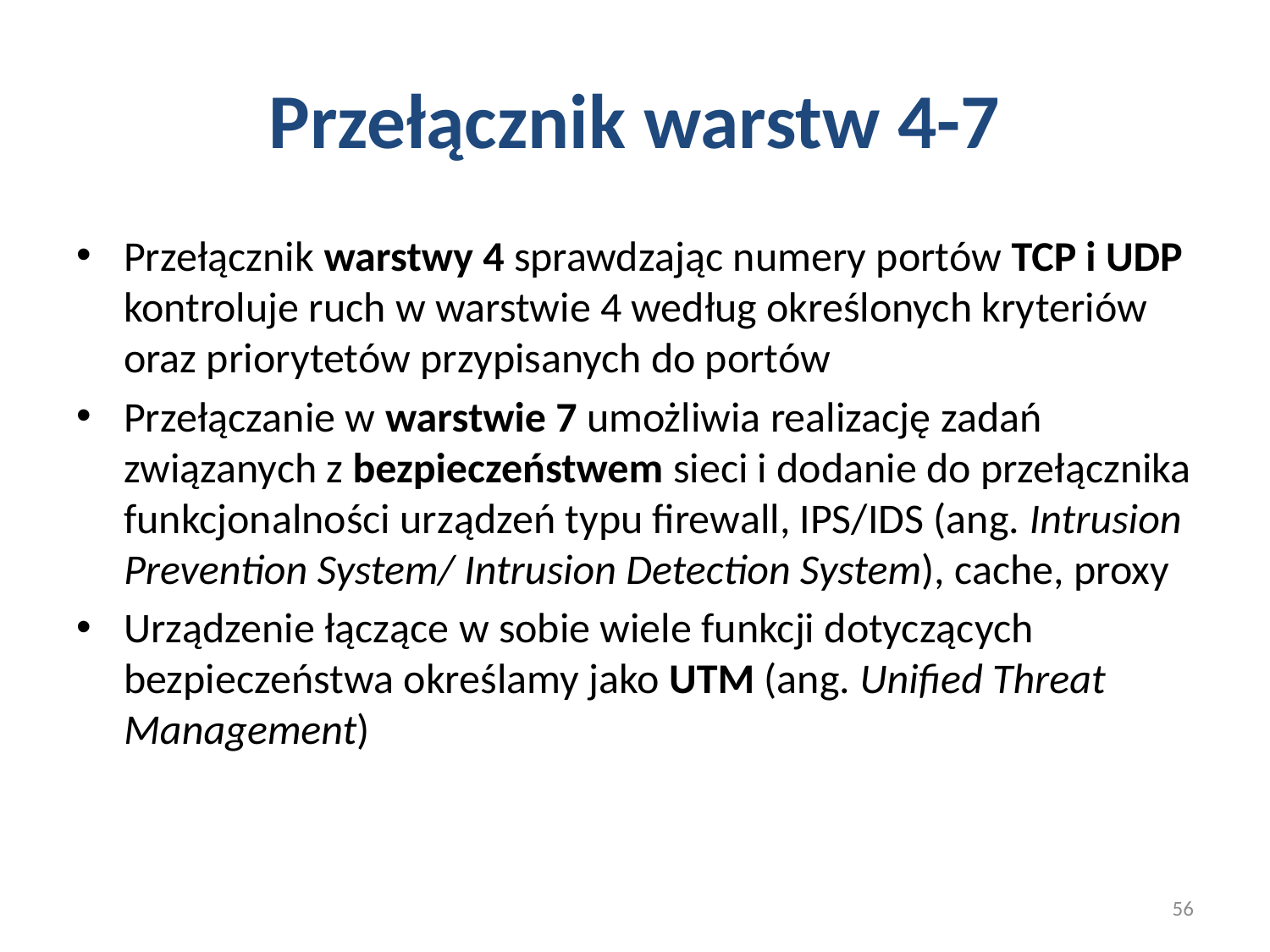

# Przełącznik warstw 4-7
Przełącznik warstwy 4 sprawdzając numery portów TCP i UDP kontroluje ruch w warstwie 4 według określonych kryteriów oraz priorytetów przypisanych do portów
Przełączanie w warstwie 7 umożliwia realizację zadań związanych z bezpieczeństwem sieci i dodanie do przełącznika funkcjonalności urządzeń typu firewall, IPS/IDS (ang. Intrusion Prevention System/ Intrusion Detection System), cache, proxy
Urządzenie łączące w sobie wiele funkcji dotyczących bezpieczeństwa określamy jako UTM (ang. Unified Threat Management)
56